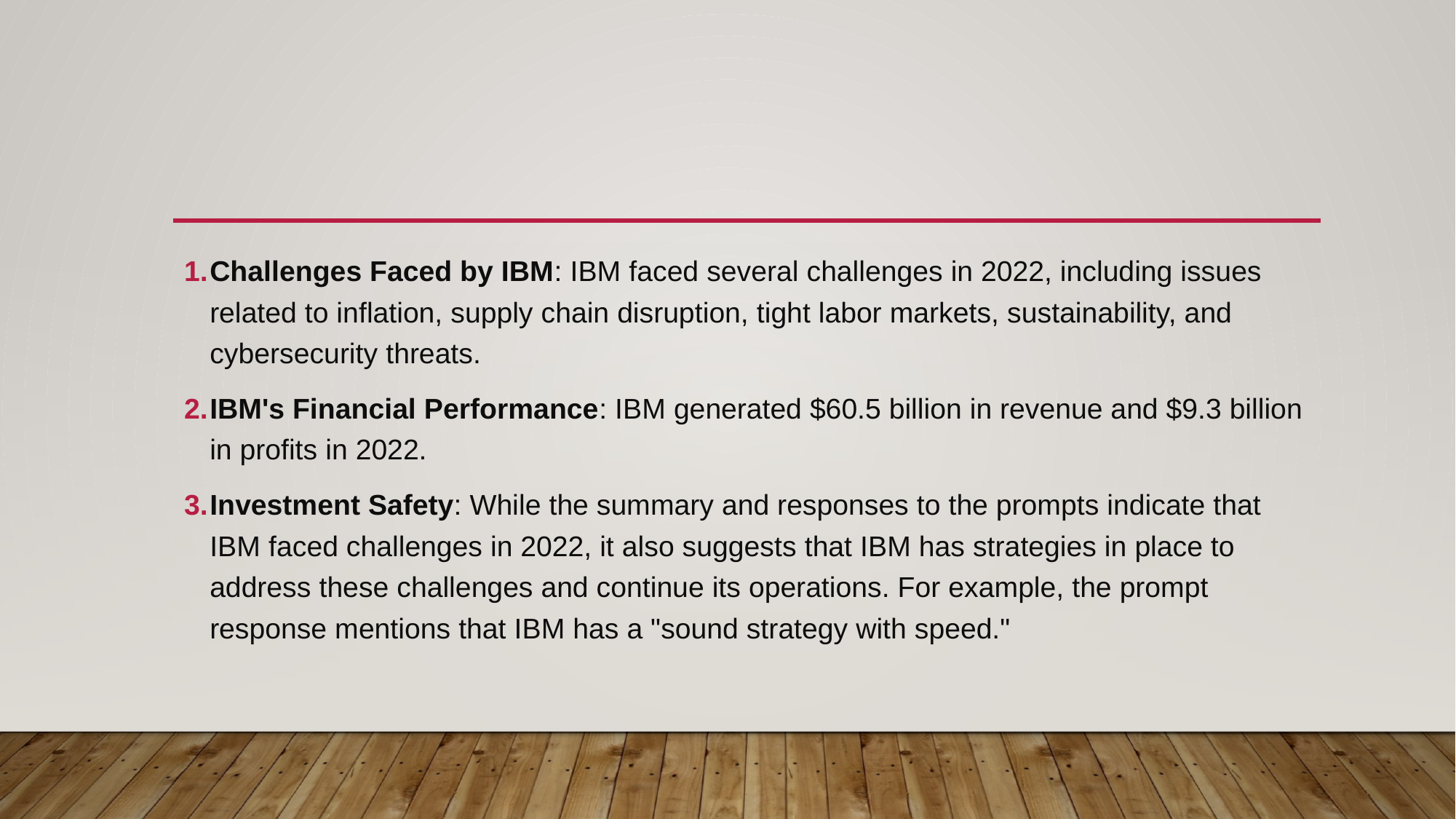

Challenges Faced by IBM: IBM faced several challenges in 2022, including issues related to inflation, supply chain disruption, tight labor markets, sustainability, and cybersecurity threats.
IBM's Financial Performance: IBM generated $60.5 billion in revenue and $9.3 billion in profits in 2022.
Investment Safety: While the summary and responses to the prompts indicate that IBM faced challenges in 2022, it also suggests that IBM has strategies in place to address these challenges and continue its operations. For example, the prompt response mentions that IBM has a "sound strategy with speed."